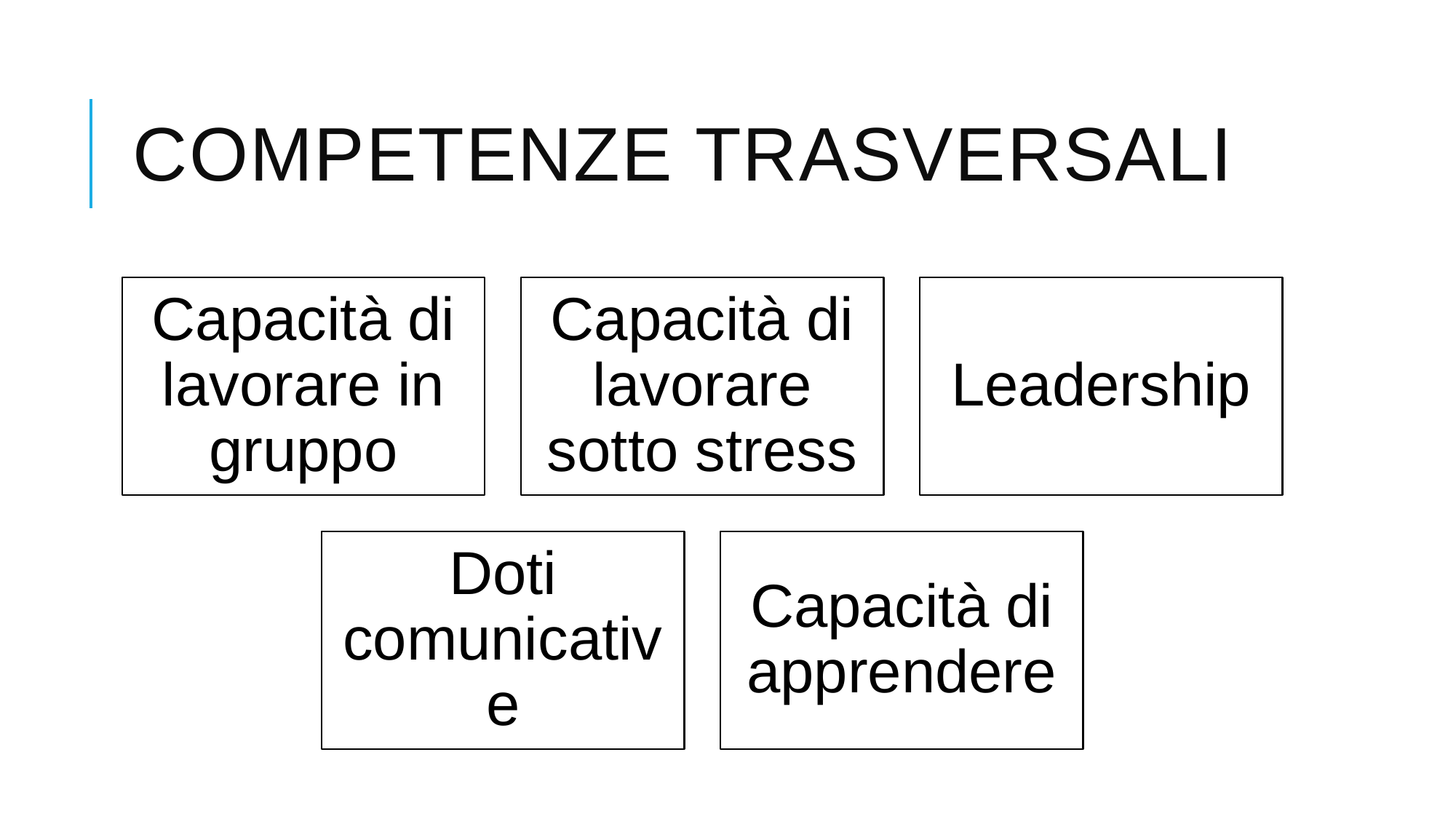

# Competenze trasversali
Capacità di lavorare in gruppo
Capacità di lavorare sotto stress
Leadership
Doti comunicative
Capacità di apprendere